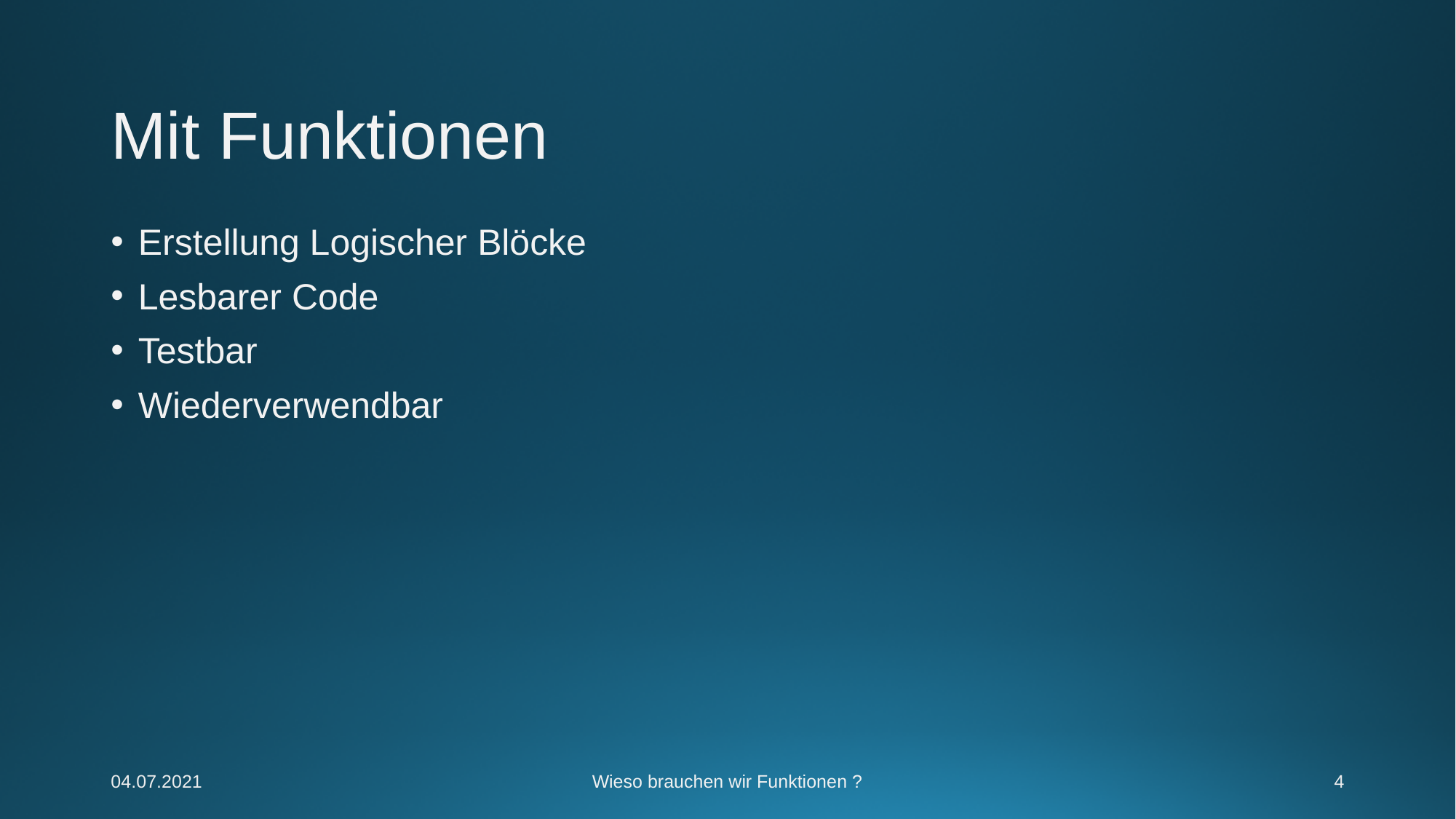

# Mit Funktionen
Erstellung Logischer Blöcke
Lesbarer Code
Testbar
Wiederverwendbar
04.07.2021
Wieso brauchen wir Funktionen ?
4